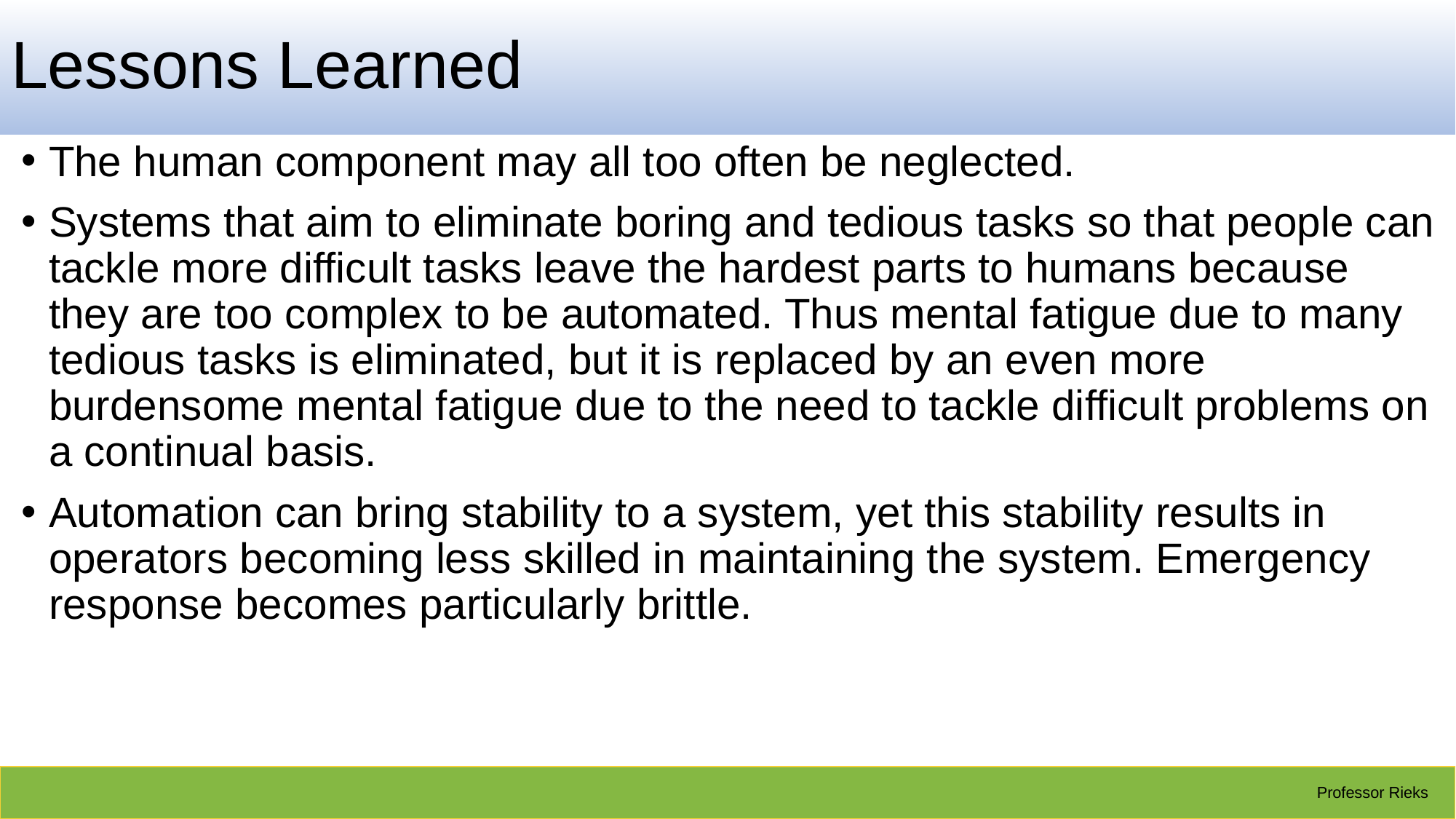

# Lessons Learned
The human component may all too often be neglected.
Systems that aim to eliminate boring and tedious tasks so that people can tackle more difficult tasks leave the hardest parts to humans because they are too complex to be automated. Thus mental fatigue due to many tedious tasks is eliminated, but it is replaced by an even more burdensome mental fatigue due to the need to tackle difficult problems on a continual basis.
Automation can bring stability to a system, yet this stability results in operators becoming less skilled in maintaining the system. Emergency response becomes particularly brittle.